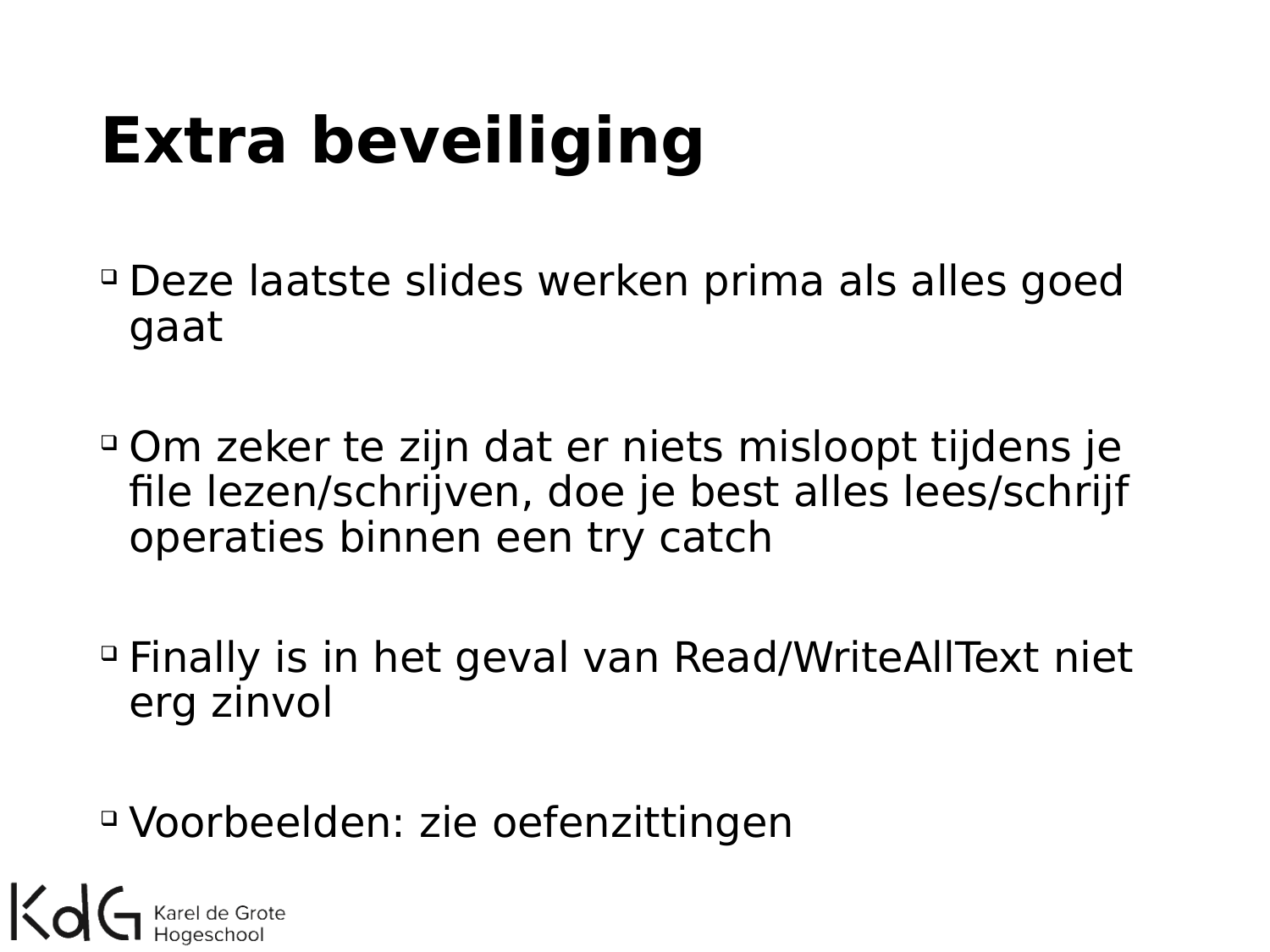

# Extra beveiliging
Deze laatste slides werken prima als alles goed gaat

Om zeker te zijn dat er niets misloopt tijdens je file lezen/schrijven, doe je best alles lees/schrijf operaties binnen een try catch

Finally is in het geval van Read/WriteAllText niet erg zinvol

Voorbeelden: zie oefenzittingen